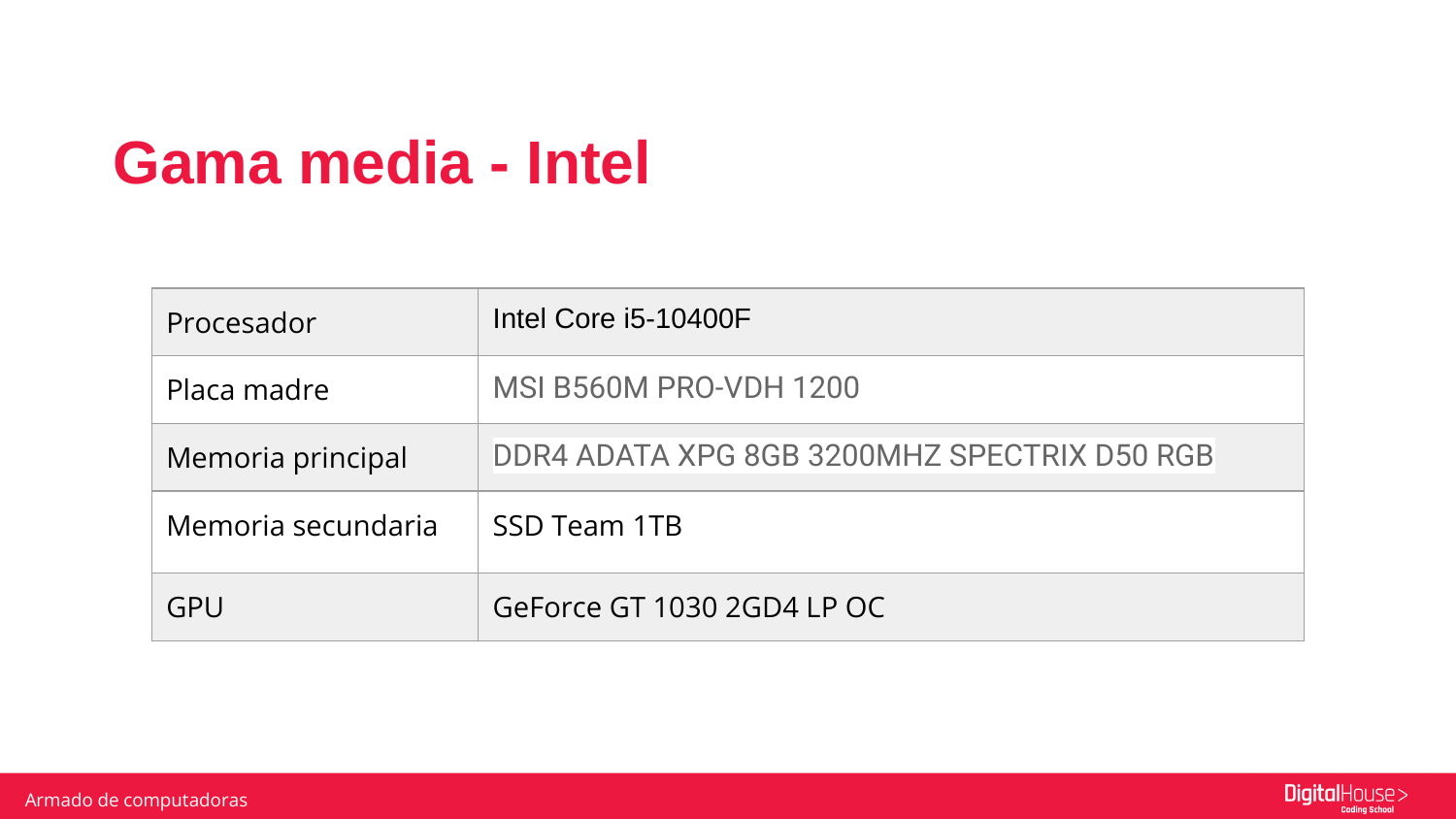

Gama media - Intel

| Procesador | Intel Core i5-10400F |
| --- | --- |
| Placa madre | MSI B560M PRO-VDH 1200 |
| Memoria principal | DDR4 ADATA XPG 8GB 3200MHZ SPECTRIX D50 RGB |
| Memoria secundaria | SSD Team 1TB |
| GPU | GeForce GT 1030 2GD4 LP OC |